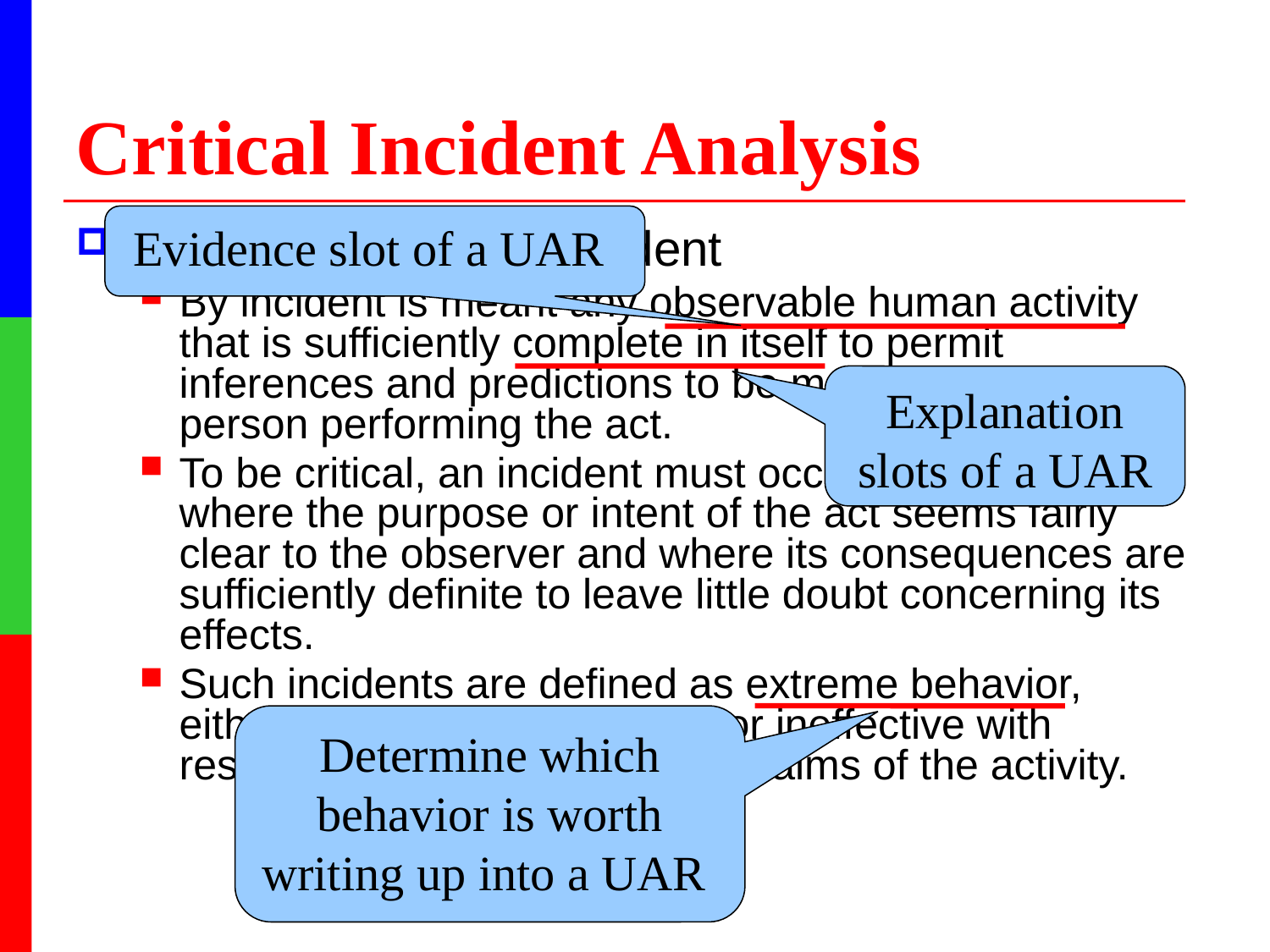

# Critical Incident Analysis
Evidence slot of a UAR

Definition of critical incident
By incident is meant any observable human activity that is sufficiently complete in itself to permit inferences and predictions to be made about the person performing the act.
To be critical, an incident must occur in a situation where the purpose or intent of the act seems fairly clear to the observer and where its consequences are sufficiently definite to leave little doubt concerning its effects.
Such incidents are defined as extreme behavior, either outstandingly effective or ineffective with respect to attaining the general aims of the activity.

Explanation slots of a UAR
Determine which behavior is worth writing up into a UAR